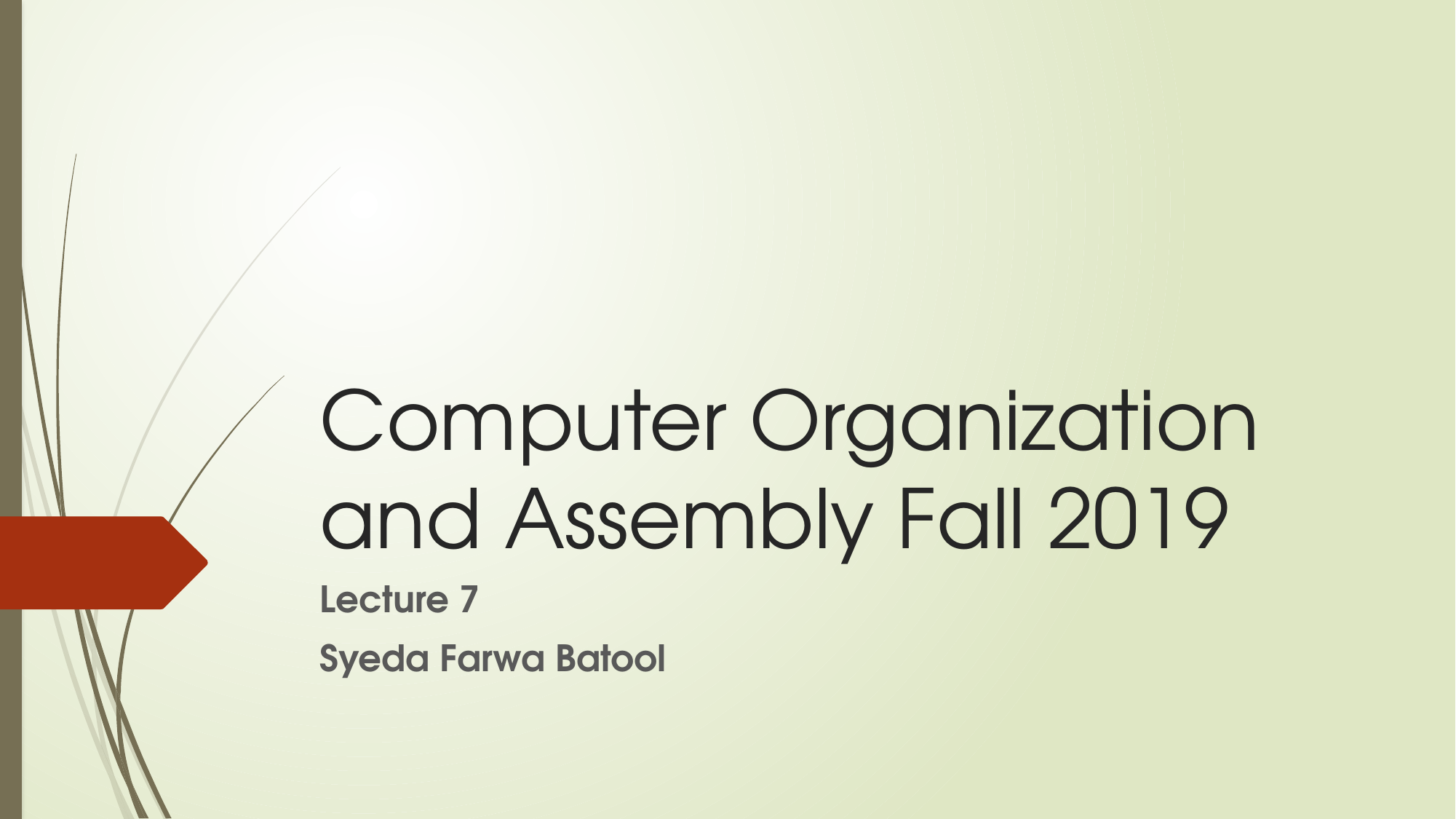

# Computer Organization and Assembly Fall 2019
Lecture 7
Syeda Farwa Batool